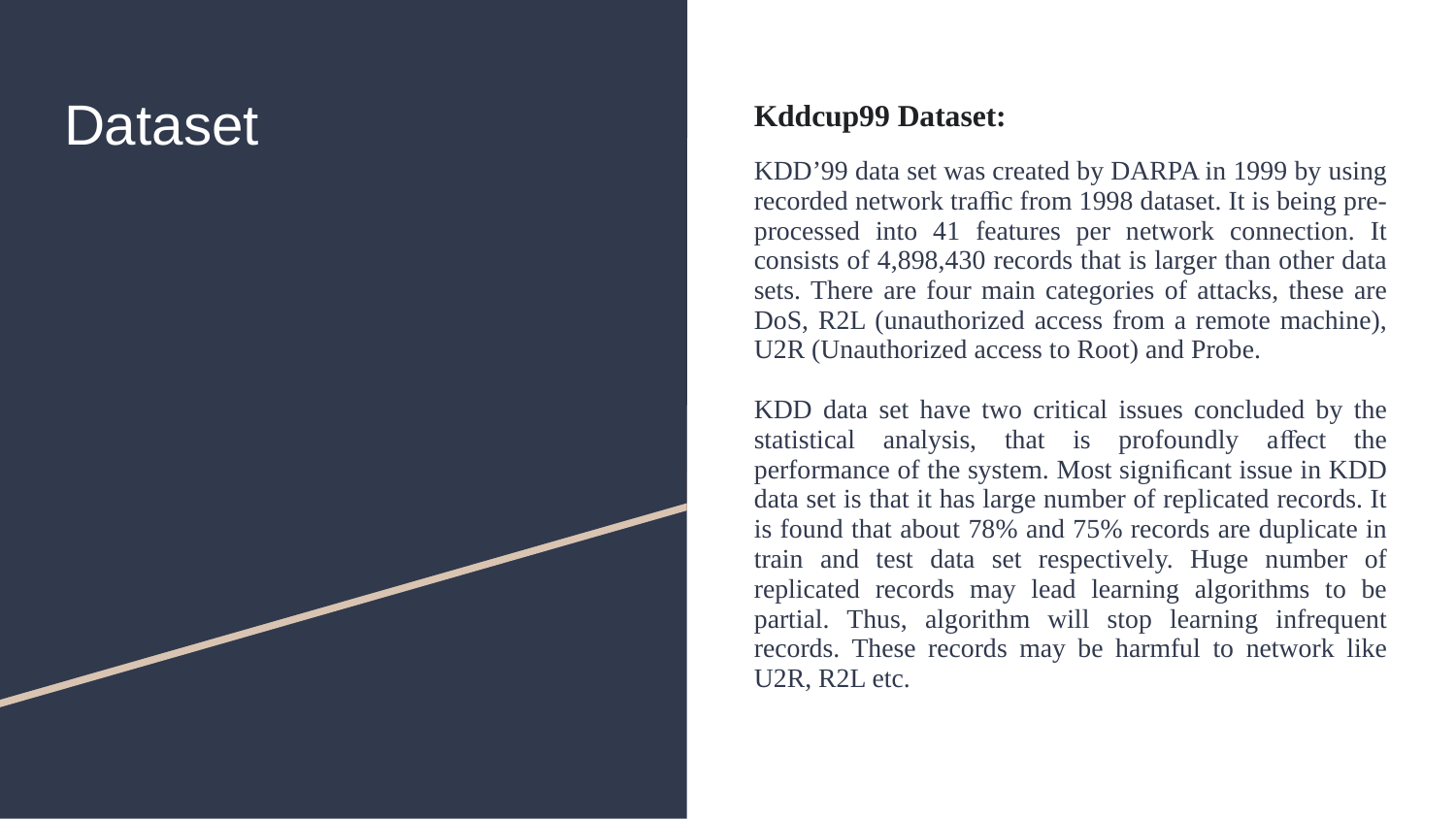

# Dataset
Kddcup99 Dataset:
KDD’99 data set was created by DARPA in 1999 by using recorded network traﬃc from 1998 dataset. It is being pre-processed into 41 features per network connection. It consists of 4,898,430 records that is larger than other data sets. There are four main categories of attacks, these are DoS, R2L (unauthorized access from a remote machine), U2R (Unauthorized access to Root) and Probe.

KDD data set have two critical issues concluded by the statistical analysis, that is profoundly aﬀect the performance of the system. Most signiﬁcant issue in KDD data set is that it has large number of replicated records. It is found that about 78% and 75% records are duplicate in train and test data set respectively. Huge number of replicated records may lead learning algorithms to be partial. Thus, algorithm will stop learning infrequent records. These records may be harmful to network like U2R, R2L etc.